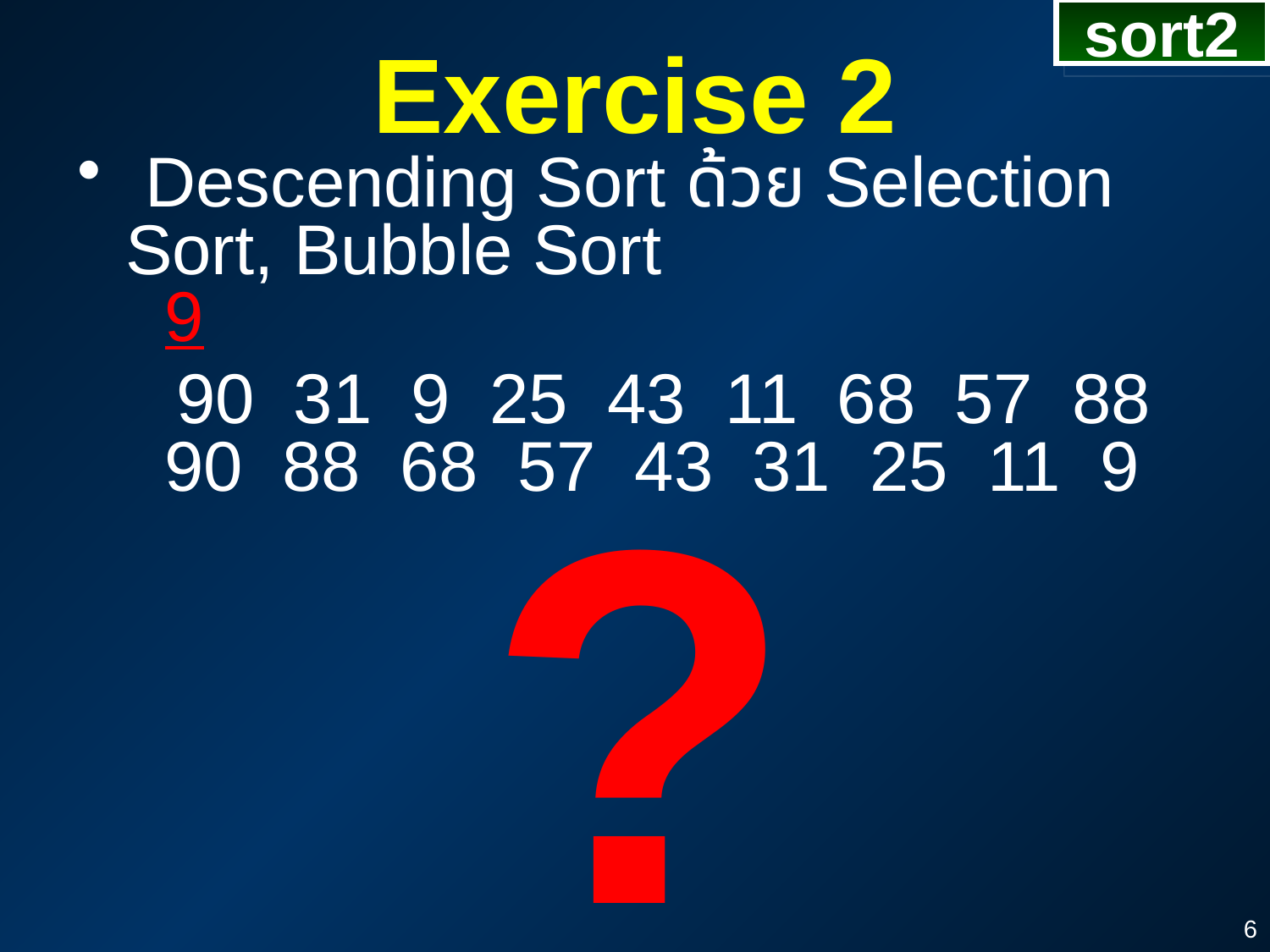

sort2
# Exercise 2
 Descending Sort ด้วย Selection Sort, Bubble Sort
  9
     90  31  9  25  43  11  68  57  88
  90  88  68  57  43  31  25  11  9
?
6